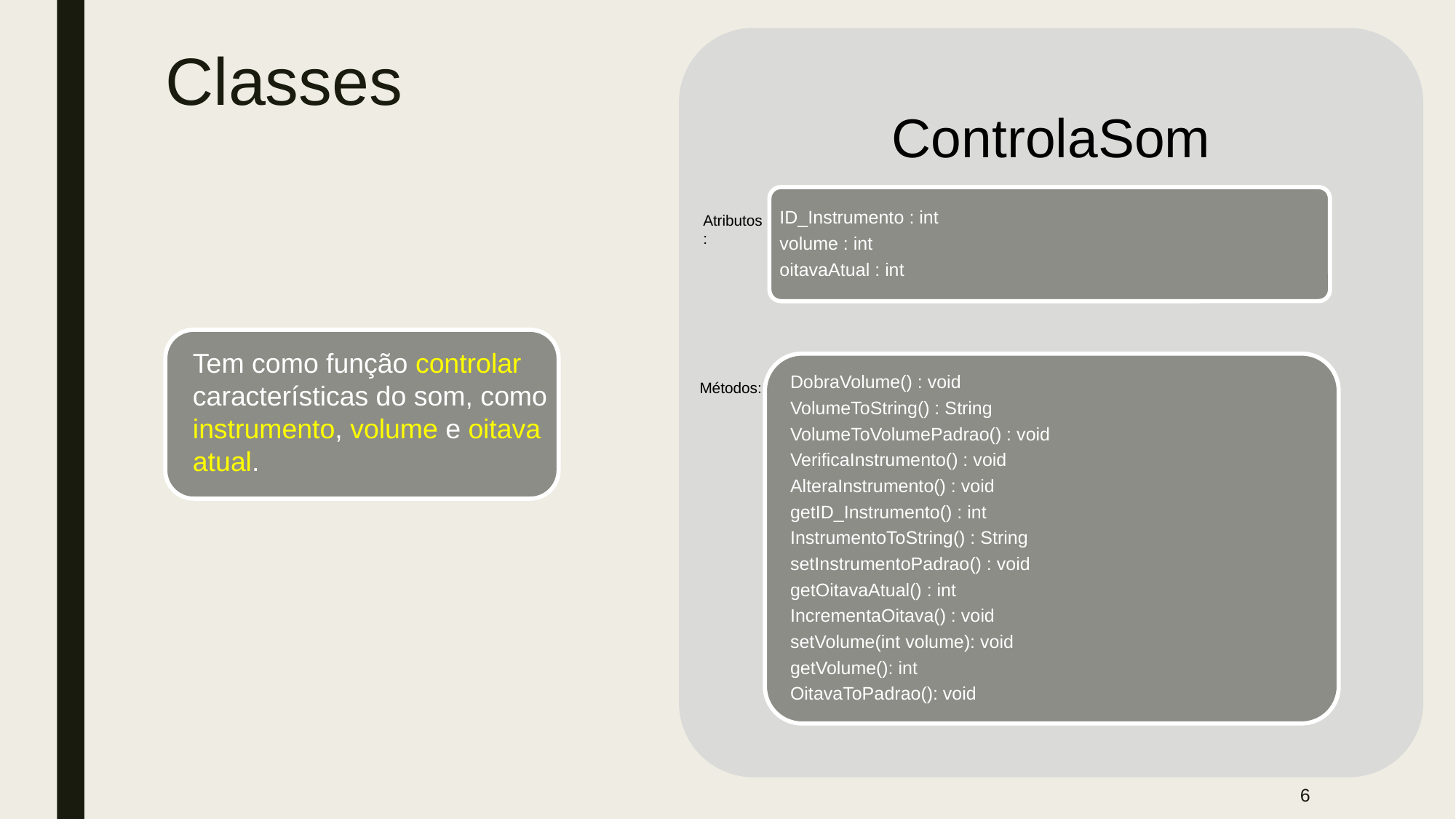

ControlaSom
ID_Instrumento : int
volume : int
oitavaAtual : int
DobraVolume() : void
VolumeToString() : String
VolumeToVolumePadrao() : void
VerificaInstrumento() : void
AlteraInstrumento() : void
getID_Instrumento() : int
InstrumentoToString() : String
setInstrumentoPadrao() : void
getOitavaAtual() : int
IncrementaOitava() : void
setVolume(int volume): void
getVolume(): int
OitavaToPadrao(): void
# Classes
Atributos:

Tem como função controlar características do som, como instrumento, volume e oitava atual.
Métodos:
6